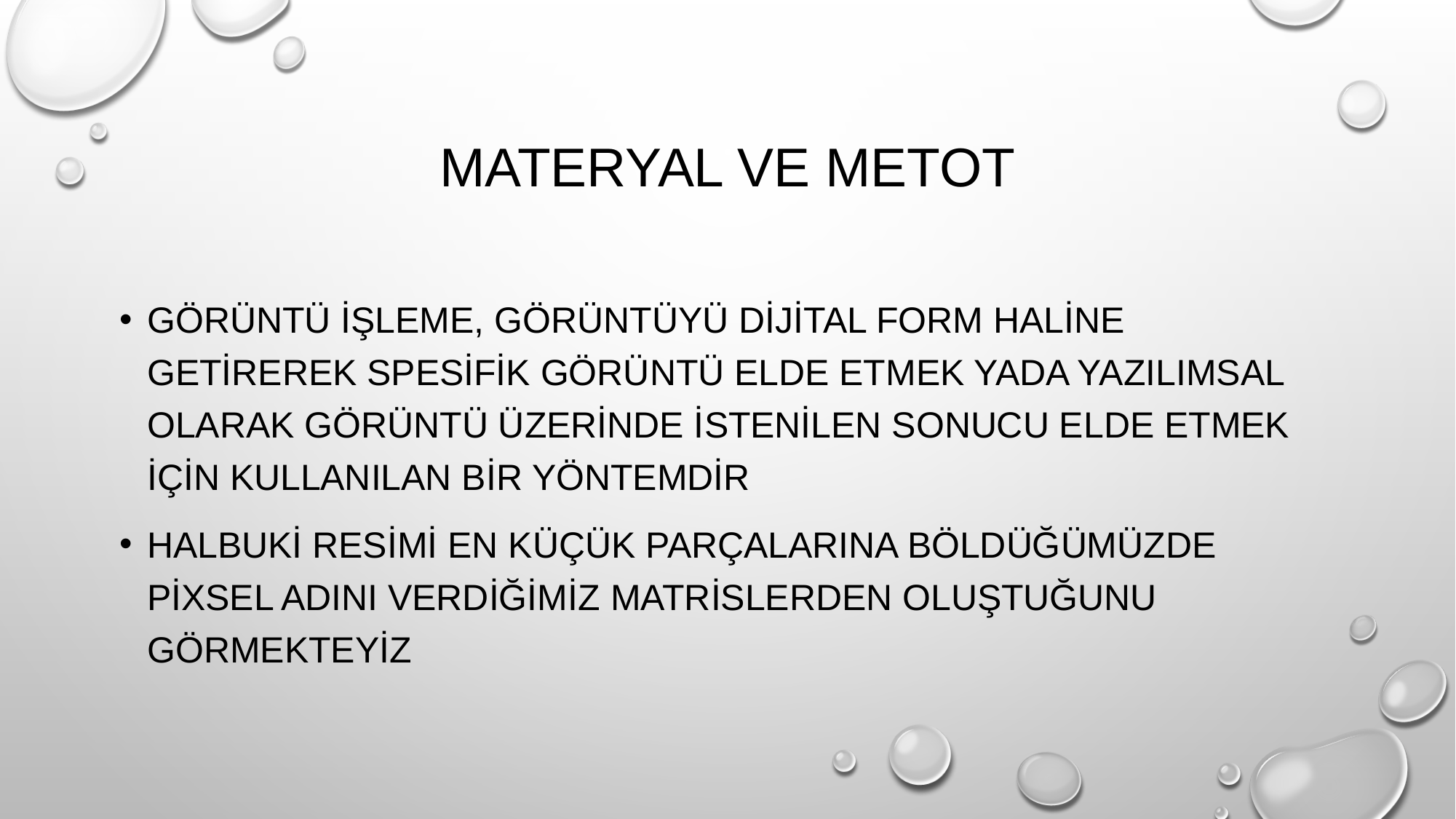

# Materyal ve metot
Görüntü işleme, görüntüyü dijital form haline getirerek spesifik görüntü elde etmek yada yazılımsal olarak görüntü üzerinde istenilen sonucu elde etmek için kullanılan bir yöntemdir
Halbuki resimi en küçük parçalarına böldüğümüzde pixsel adını verdiğimiz matrislerden oluştuğunu görmekteyiz